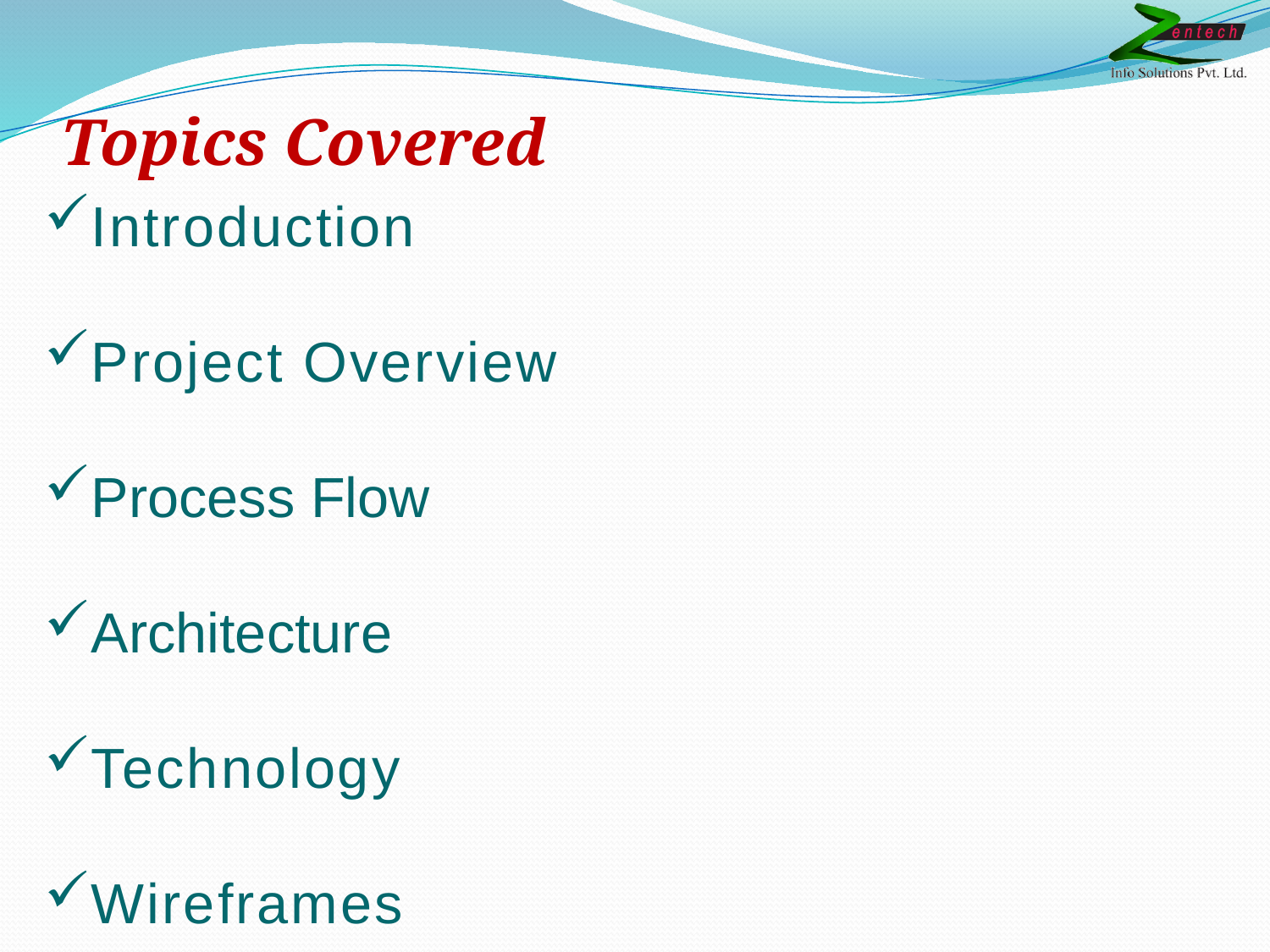

Topics Covered

Introduction
Project Overview
Process Flow

Architecture

Technology
Wireframes